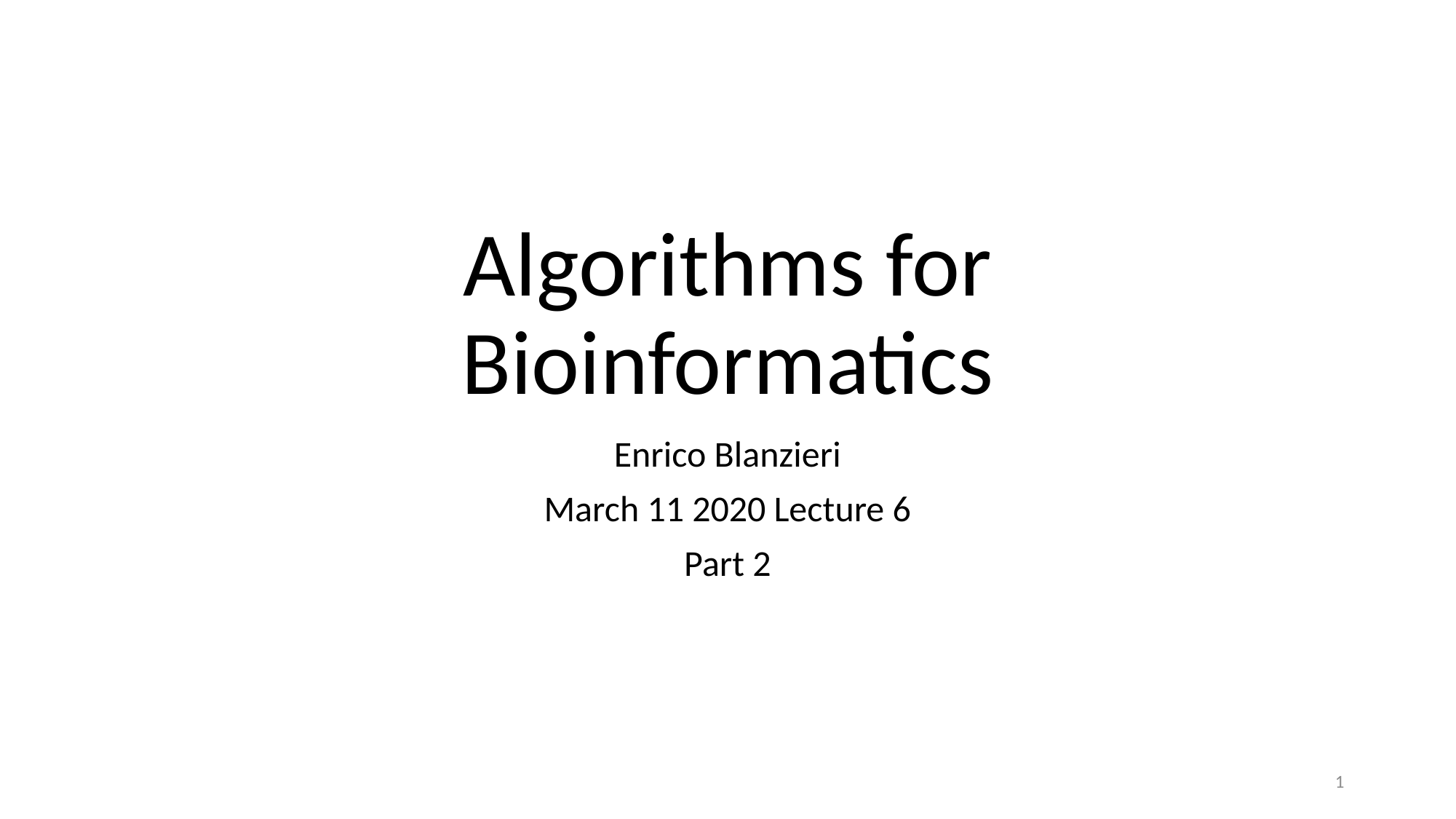

# Algorithms for Bioinformatics
Enrico Blanzieri
March 11 2020 Lecture 6
Part 2
1